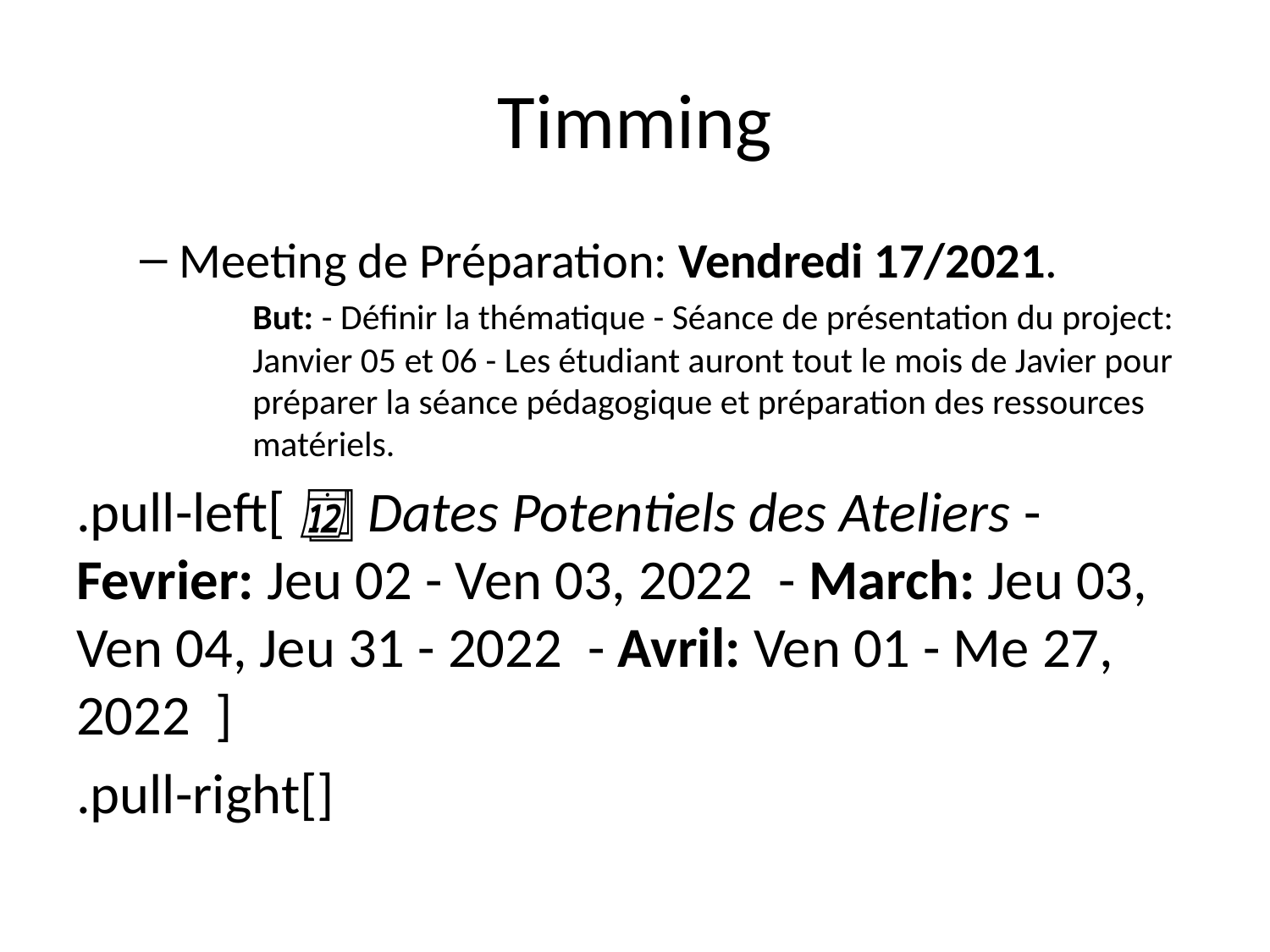

# Timming
Meeting de Préparation: Vendredi 17/2021.
But: - Définir la thématique - Séance de présentation du project: Janvier 05 et 06 - Les étudiant auront tout le mois de Javier pour préparer la séance pédagogique et préparation des ressources matériels.
.pull-left[ 📆 Dates Potentiels des Ateliers - Fevrier: Jeu 02 - Ven 03, 2022  - March: Jeu 03, Ven 04, Jeu 31 - 2022  - Avril: Ven 01 - Me 27, 2022  ]
.pull-right[]